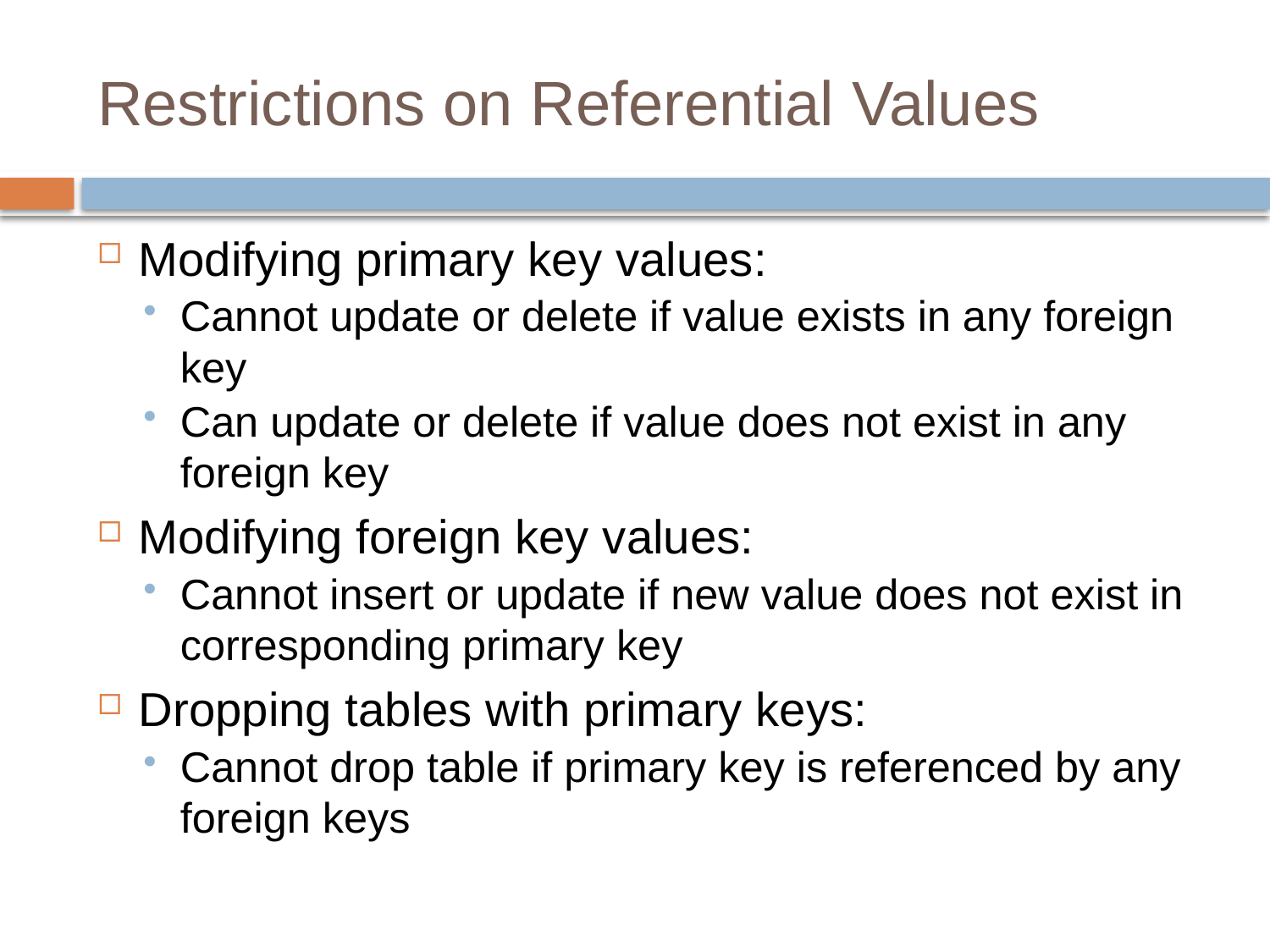

# Restrictions on Referential Values
Modifying primary key values:
Cannot update or delete if value exists in any foreign key
Can update or delete if value does not exist in any foreign key
Modifying foreign key values:
Cannot insert or update if new value does not exist in corresponding primary key
Dropping tables with primary keys:
Cannot drop table if primary key is referenced by any foreign keys